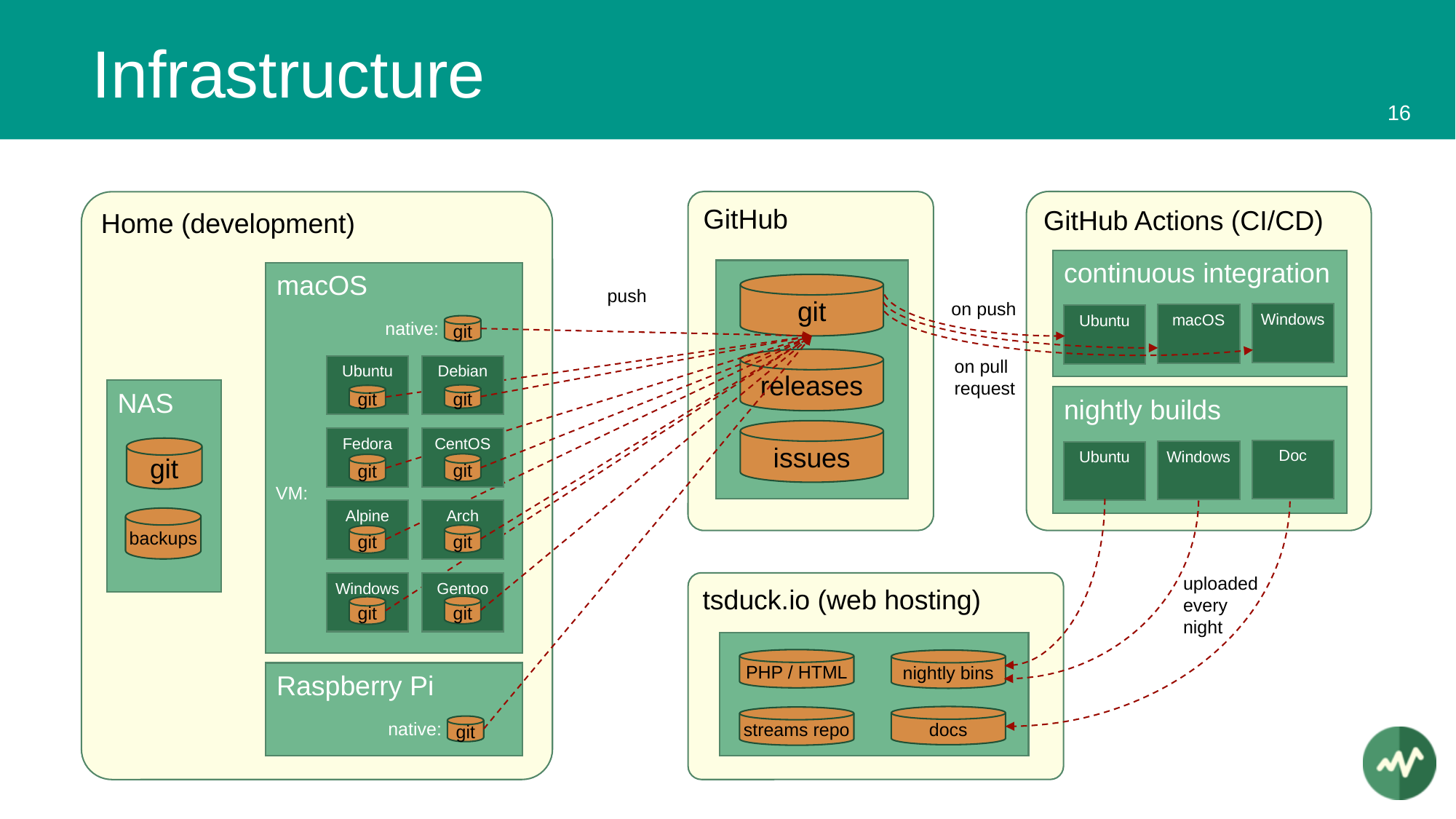

# Infrastructure
GitHub Actions (CI/CD)
GitHub
Home (development)

continuous integration

macOS

git
push
on push
Windows
macOS
Ubuntu
native:

git

releases
on pull request
Ubuntu
Debian
NAS
git
git
nightly builds
issues
Fedora
CentOS
git
Doc
Windows
Ubuntu
git
git
VM:
Alpine
Arch
backups
git
git
uploaded every night
Windows
Gentoo
tsduck.io (web hosting)
git
git

PHP / HTML
nightly bins
Raspberry Pi
docs
streams repo
native:
git